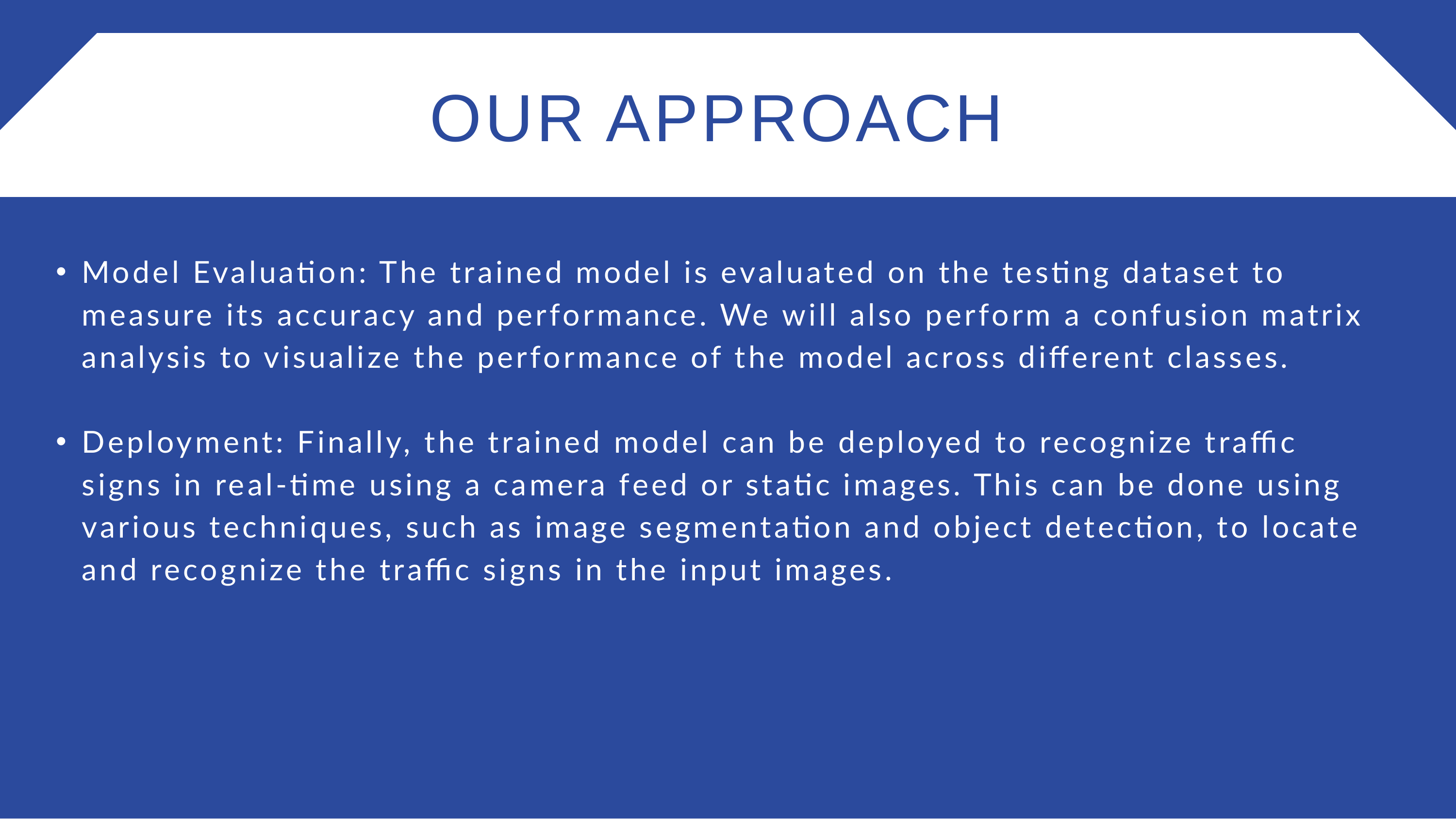

OUR APPROACH

Model Evaluation: The trained model is evaluated on the testing dataset to measure its accuracy and performance. We will also perform a confusion matrix analysis to visualize the performance of the model across different classes.

Deployment: Finally, the trained model can be deployed to recognize traffic signs in real-time using a camera feed or static images. This can be done using various techniques, such as image segmentation and object detection, to locate and recognize the traffic signs in the input images.